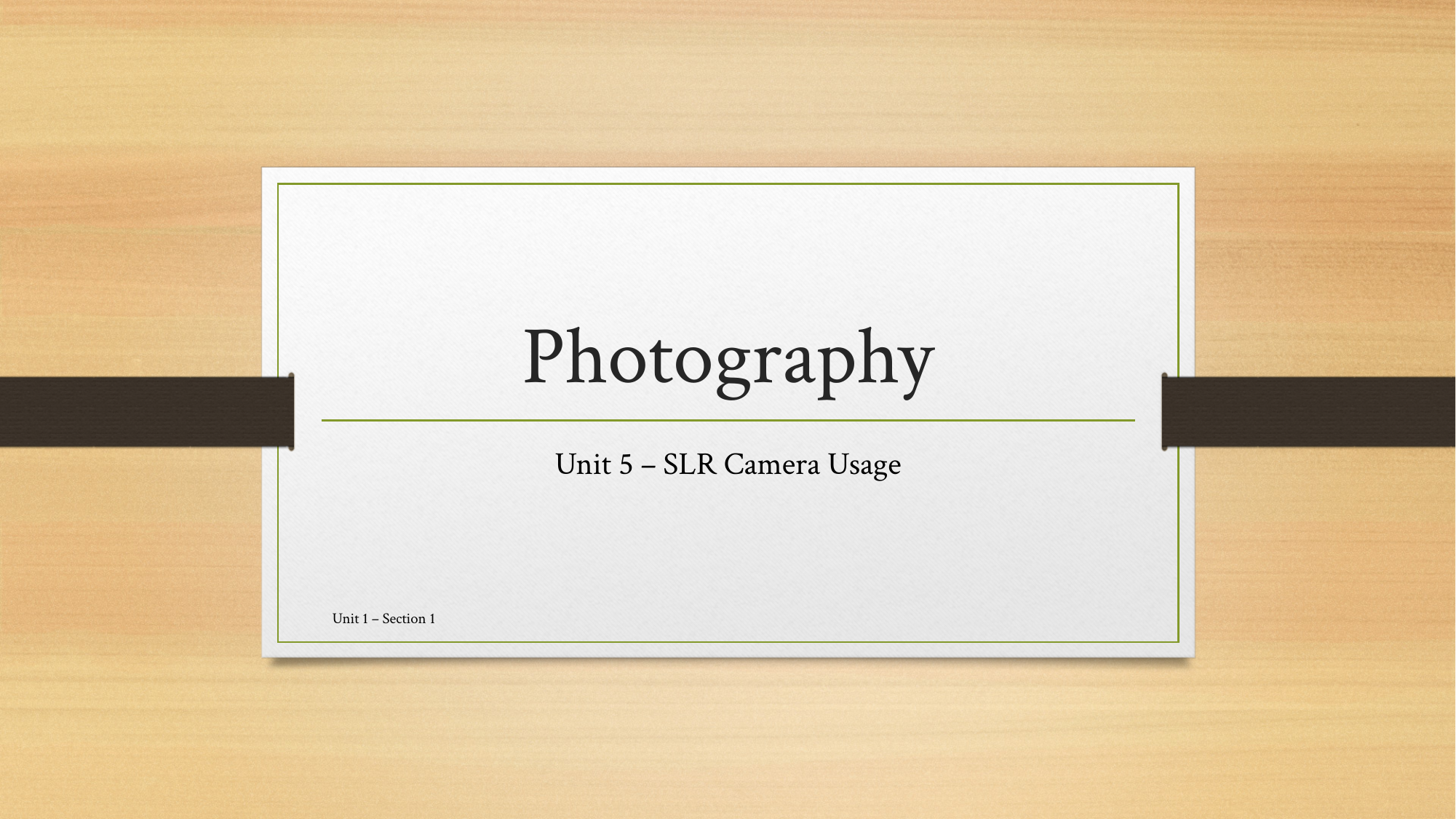

# Photography
Unit 5 – SLR Camera Usage
Unit 1 – Section 1